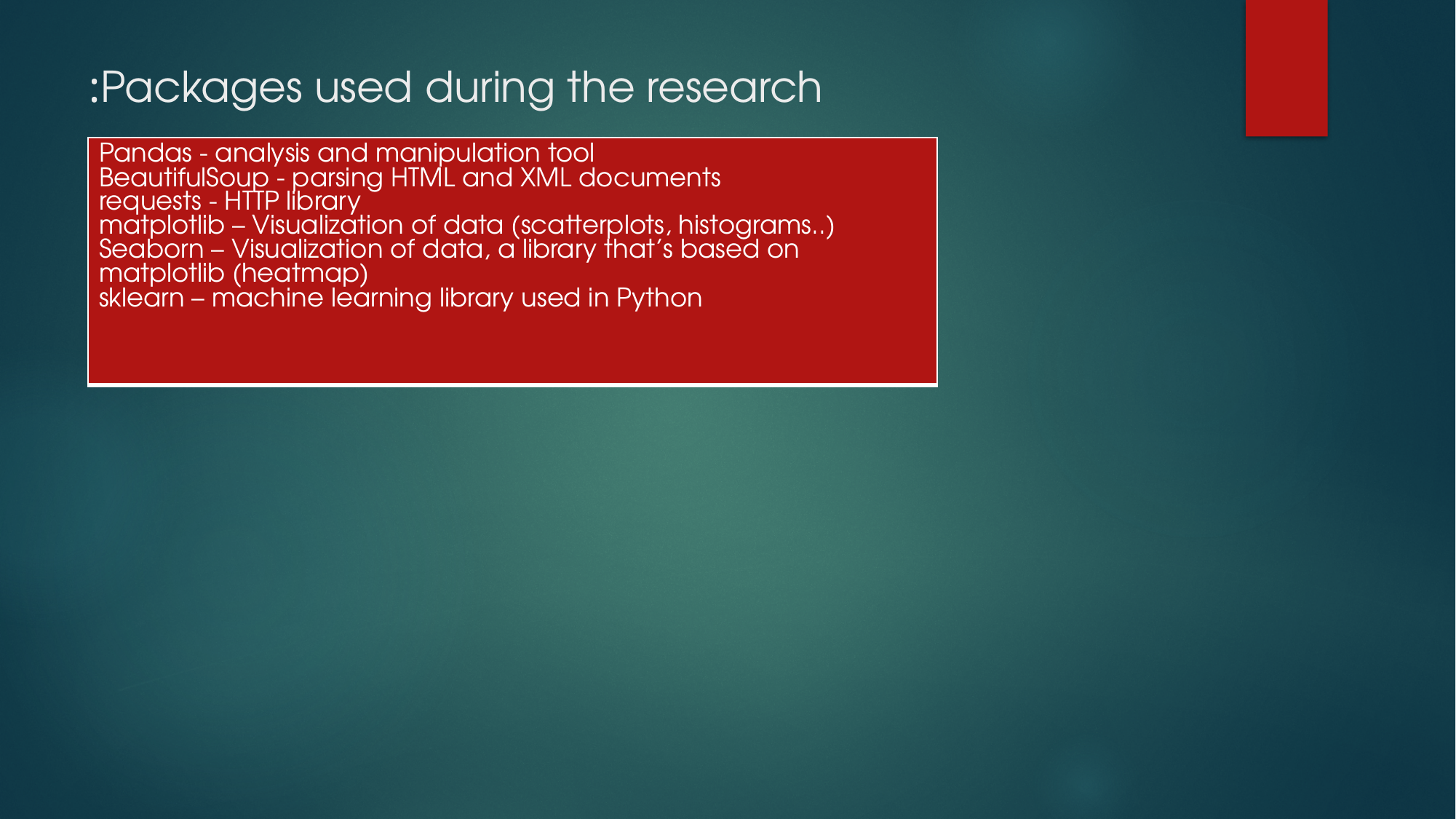

# Packages used during the research:
| Pandas - analysis and manipulation tool BeautifulSoup - parsing HTML and XML documents requests - HTTP library matplotlib – Visualization of data (scatterplots, histograms..) Seaborn – Visualization of data, a library that’s based on matplotlib (heatmap) sklearn – machine learning library used in Python |
| --- |